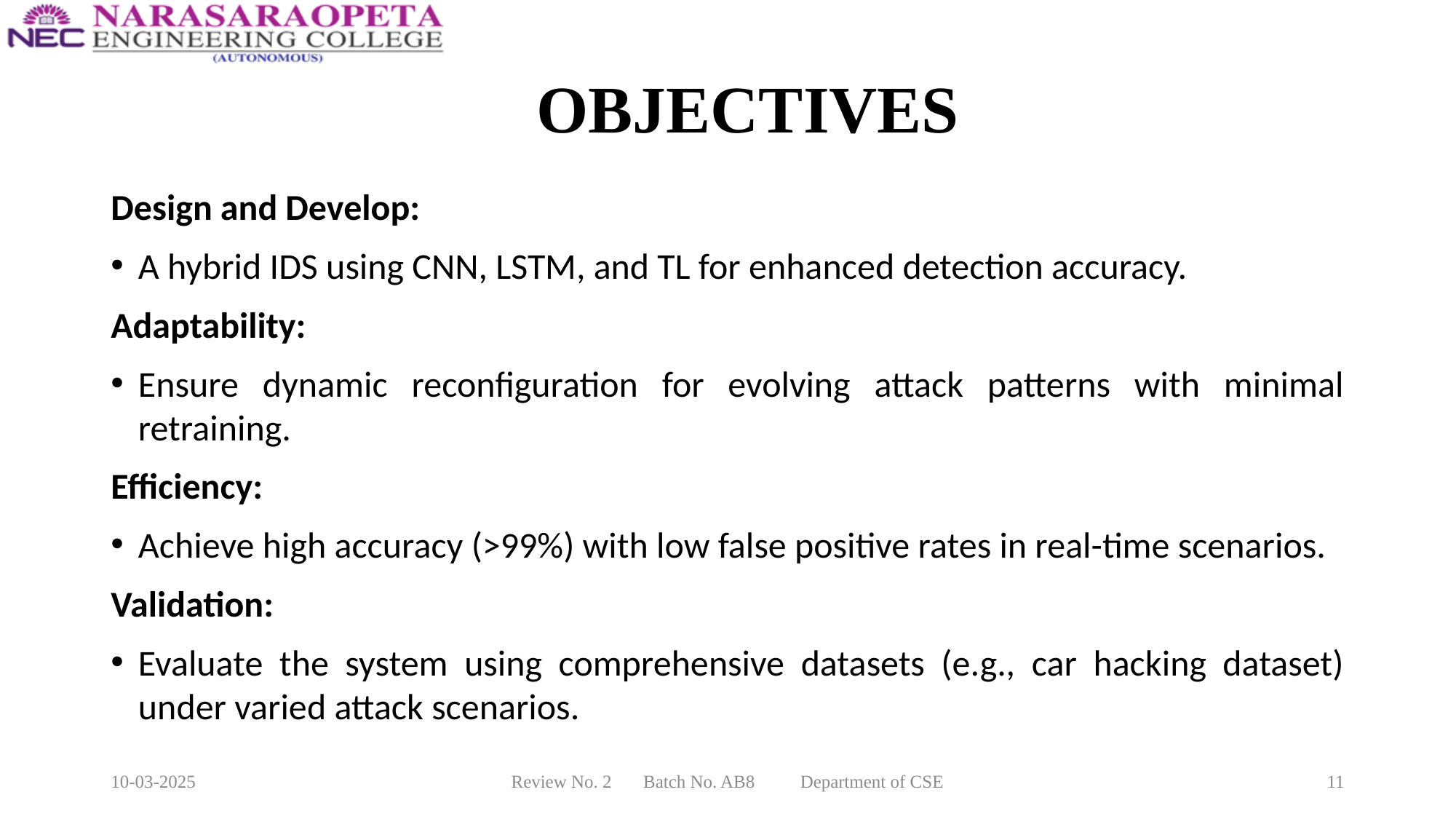

# OBJECTIVES
Design and Develop:
A hybrid IDS using CNN, LSTM, and TL for enhanced detection accuracy.
Adaptability:
Ensure dynamic reconfiguration for evolving attack patterns with minimal retraining.
Efficiency:
Achieve high accuracy (>99%) with low false positive rates in real-time scenarios.
Validation:
Evaluate the system using comprehensive datasets (e.g., car hacking dataset) under varied attack scenarios.
10-03-2025
Review No. 2       Batch No. AB8          Department of CSE
11